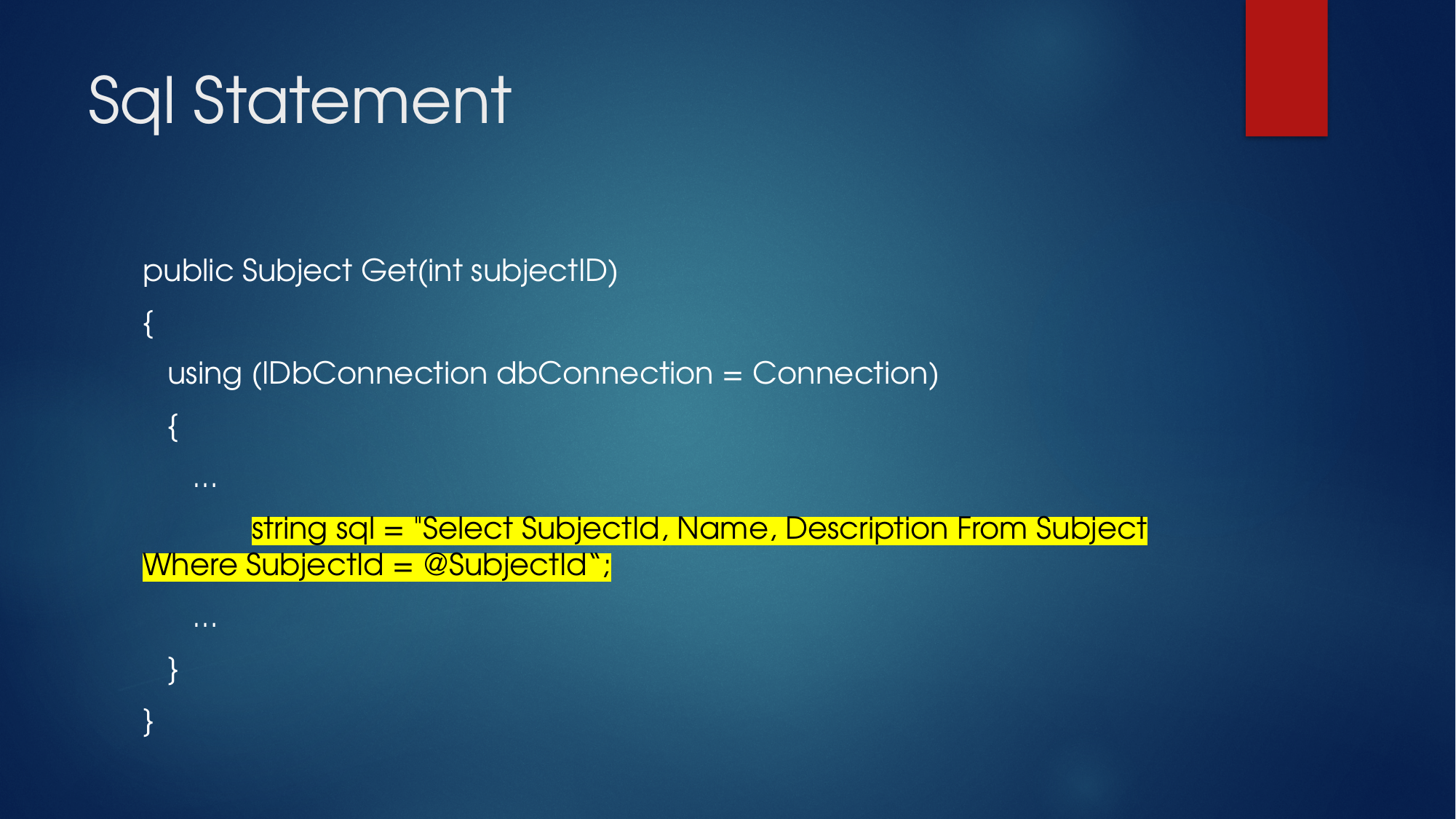

# Sql Statement
public Subject Get(int subjectID)
{
   using (IDbConnection dbConnection = Connection)
   {
      …
	string sql = "Select SubjectId, Name, Description From Subject Where SubjectId = @SubjectId“;
      …
   }
}